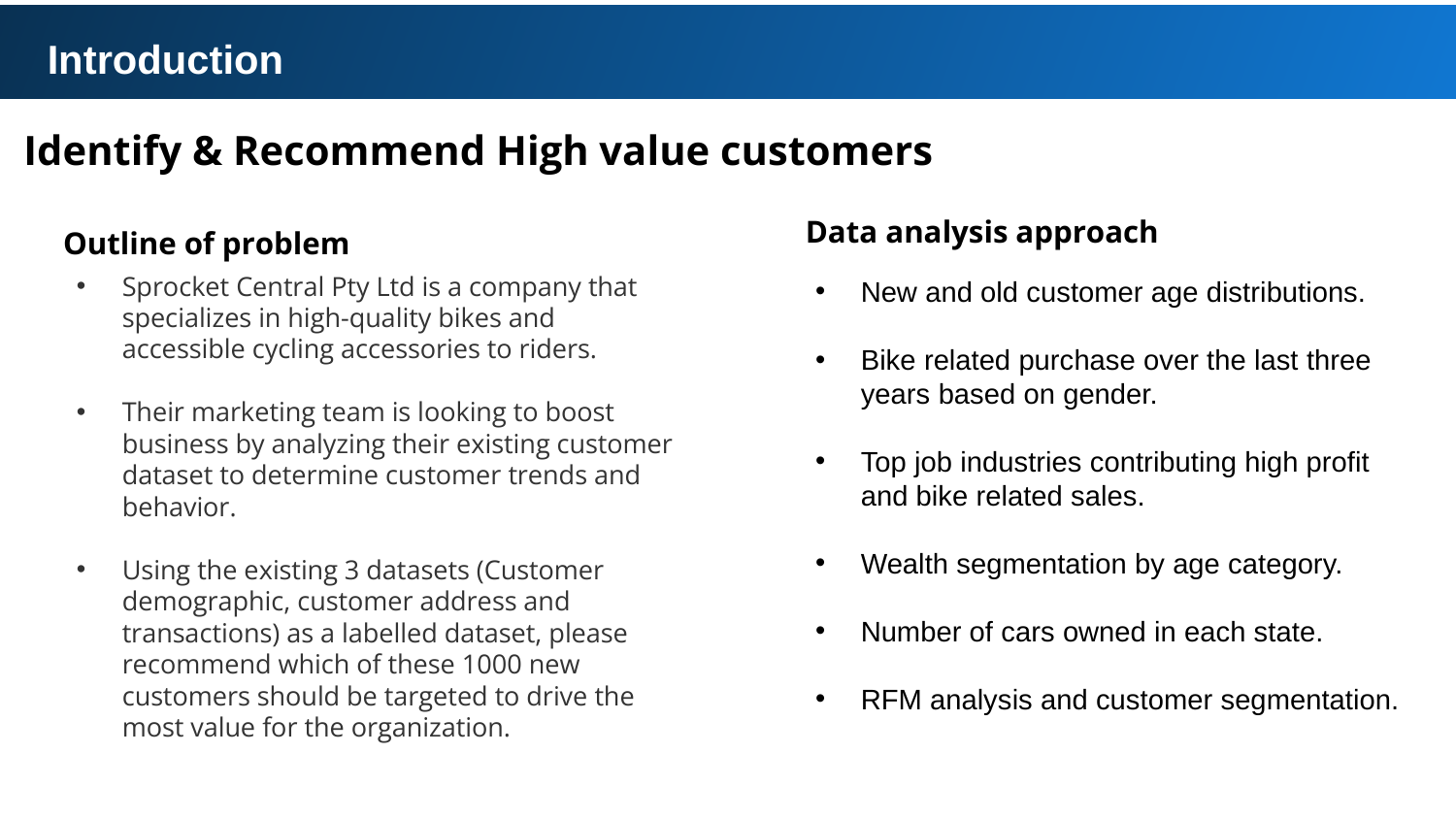

Introduction
Identify & Recommend High value customers
  Data analysis approach
  Outline of problem
Sprocket Central Pty Ltd is a company that specializes in high-quality bikes and accessible cycling accessories to riders.

Their marketing team is looking to boost business by analyzing their existing customer dataset to determine customer trends and behavior.

Using the existing 3 datasets (Customer demographic, customer address and transactions) as a labelled dataset, please recommend which of these 1000 new customers should be targeted to drive the most value for the organization.
New and old customer age distributions.

Bike related purchase over the last three years based on gender.

Top job industries contributing high profit and bike related sales.

Wealth segmentation by age category.

Number of cars owned in each state.

RFM analysis and customer segmentation.